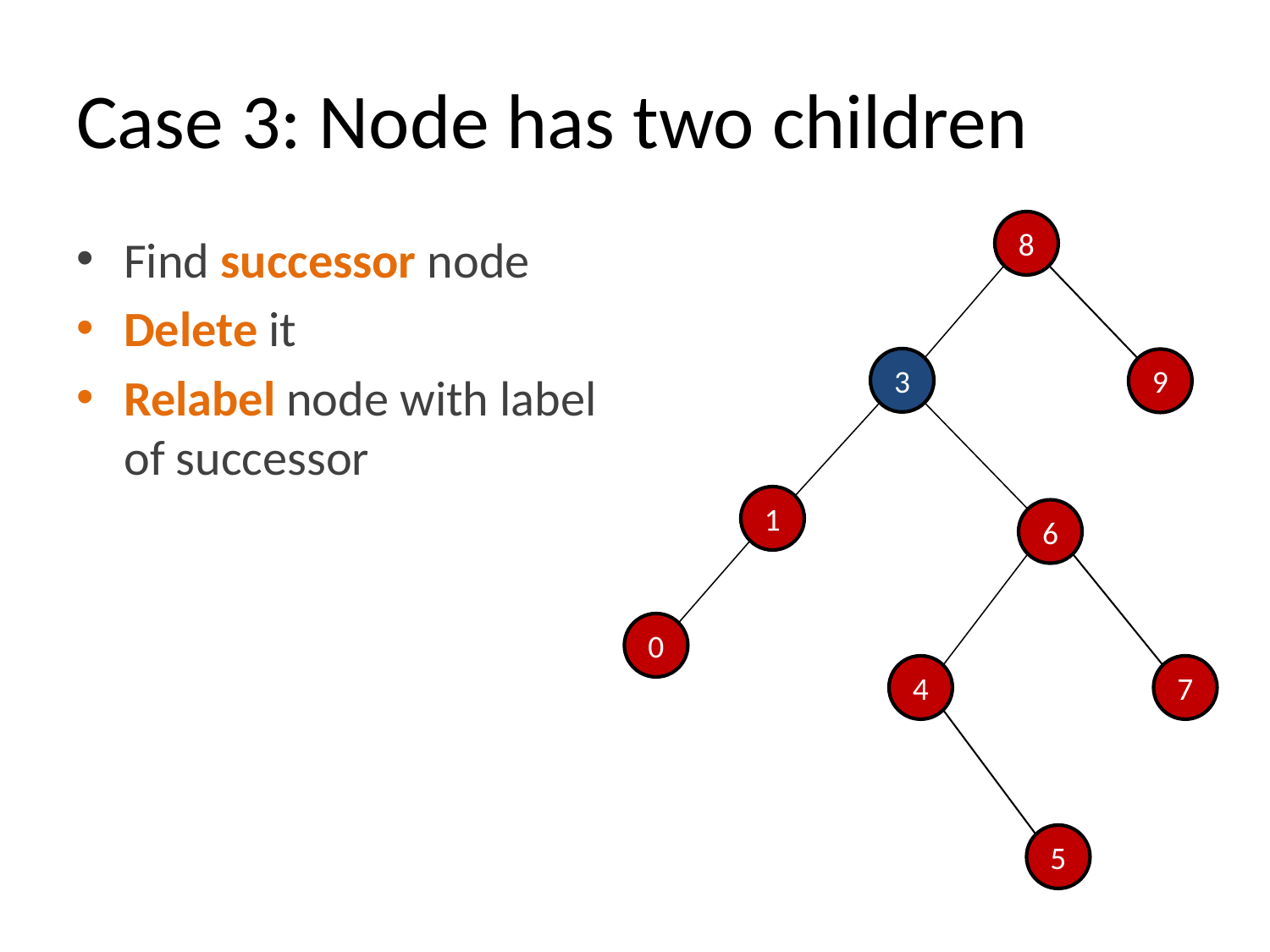

# Case 3: Node has two children
8
Find successor node
Delete it
Relabel node with label of successor

3
9
1
6
0
4
7
5